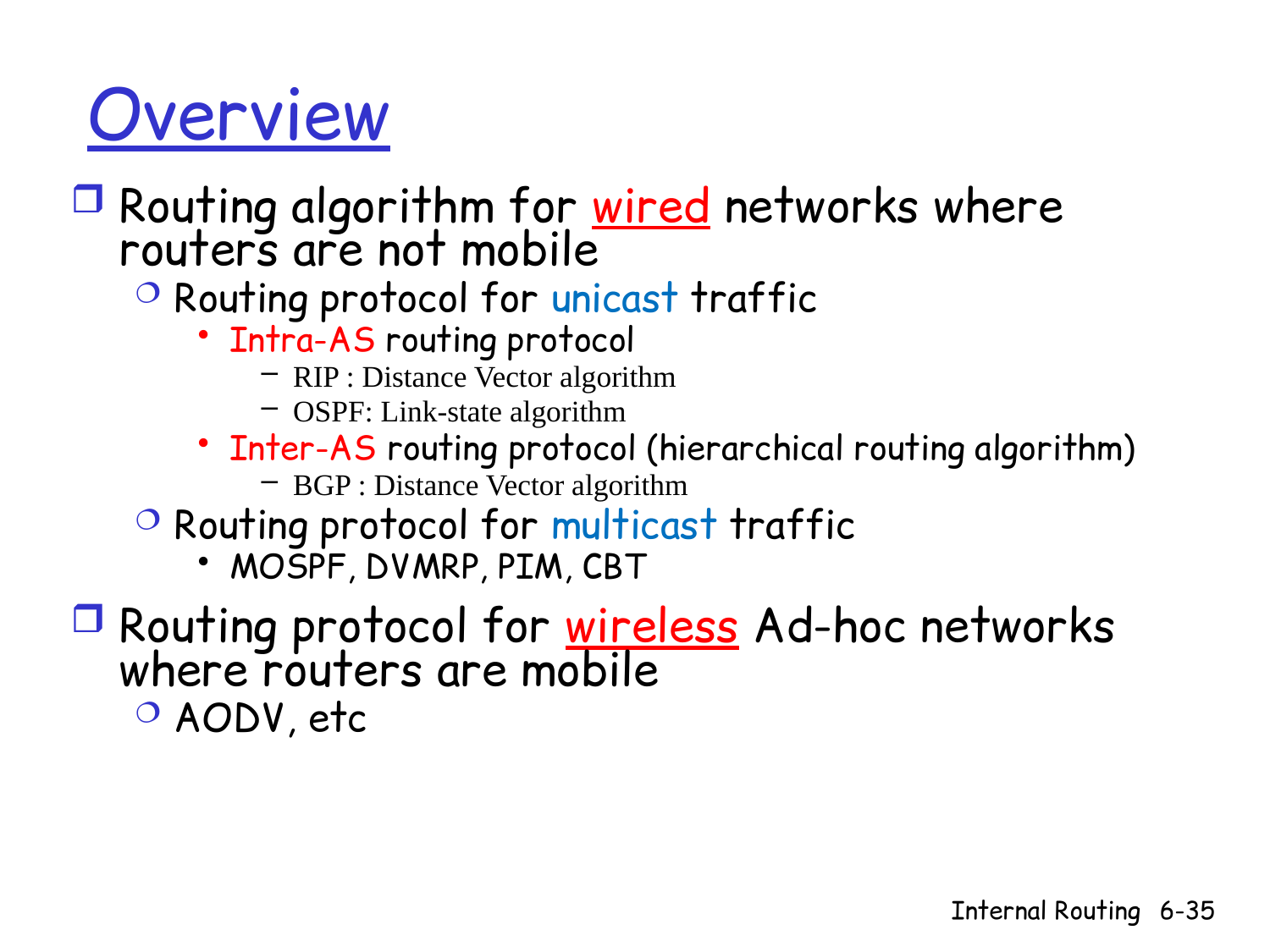

# Overview
Routing algorithm for wired networks where routers are not mobile
Routing protocol for unicast traffic
Intra-AS routing protocol
RIP : Distance Vector algorithm
OSPF: Link-state algorithm
Inter-AS routing protocol (hierarchical routing algorithm)
BGP : Distance Vector algorithm
Routing protocol for multicast traffic
MOSPF, DVMRP, PIM, CBT
Routing protocol for wireless Ad-hoc networks where routers are mobile
AODV, etc

Internal Routing
6-35